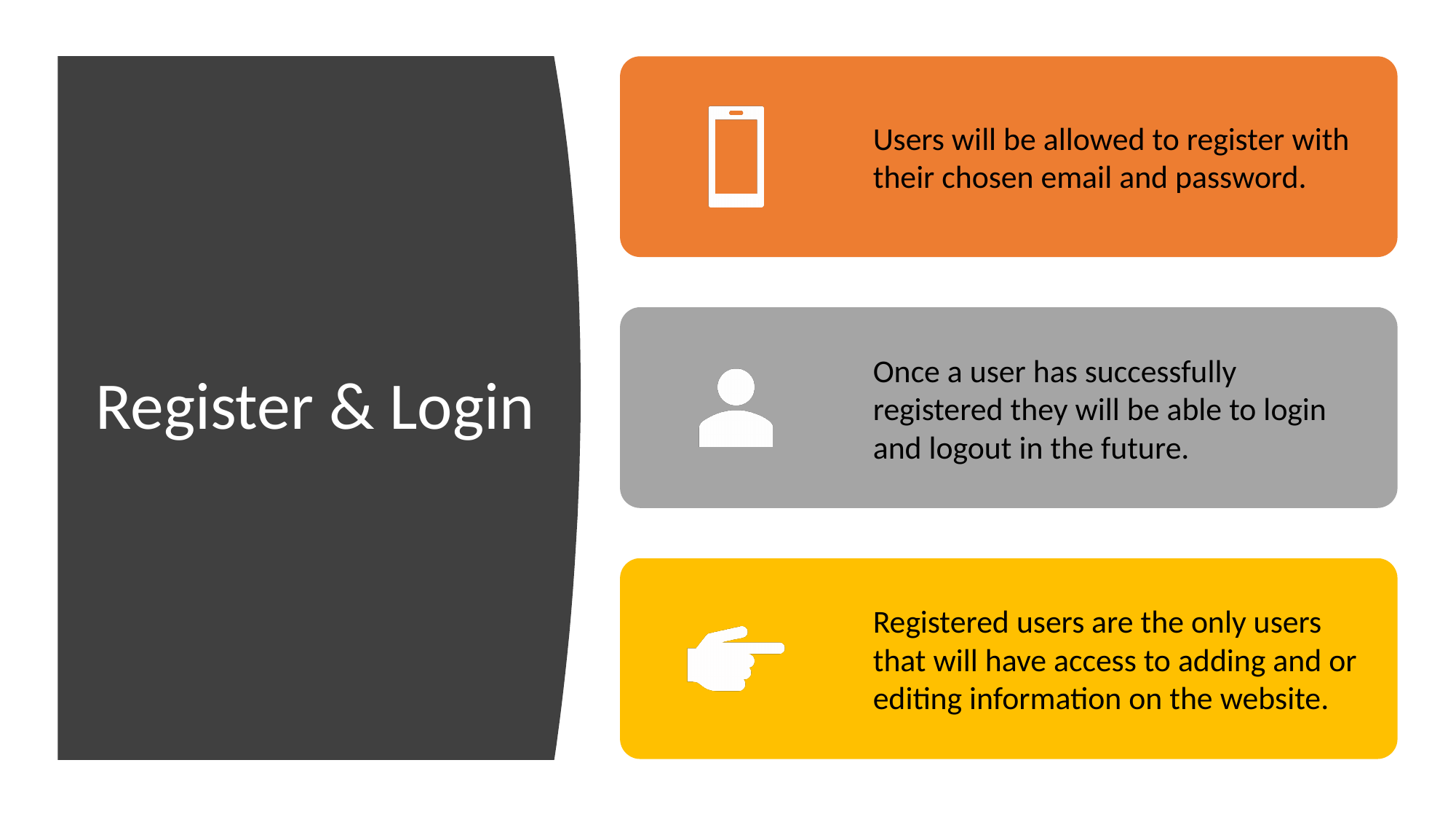

Users will be allowed to register with their chosen email and password.
Once a user has successfully  registered they will be able to login and logout in the future.
Registered users are the only users that will have access to adding and or editing information on the website.

# Register & Login